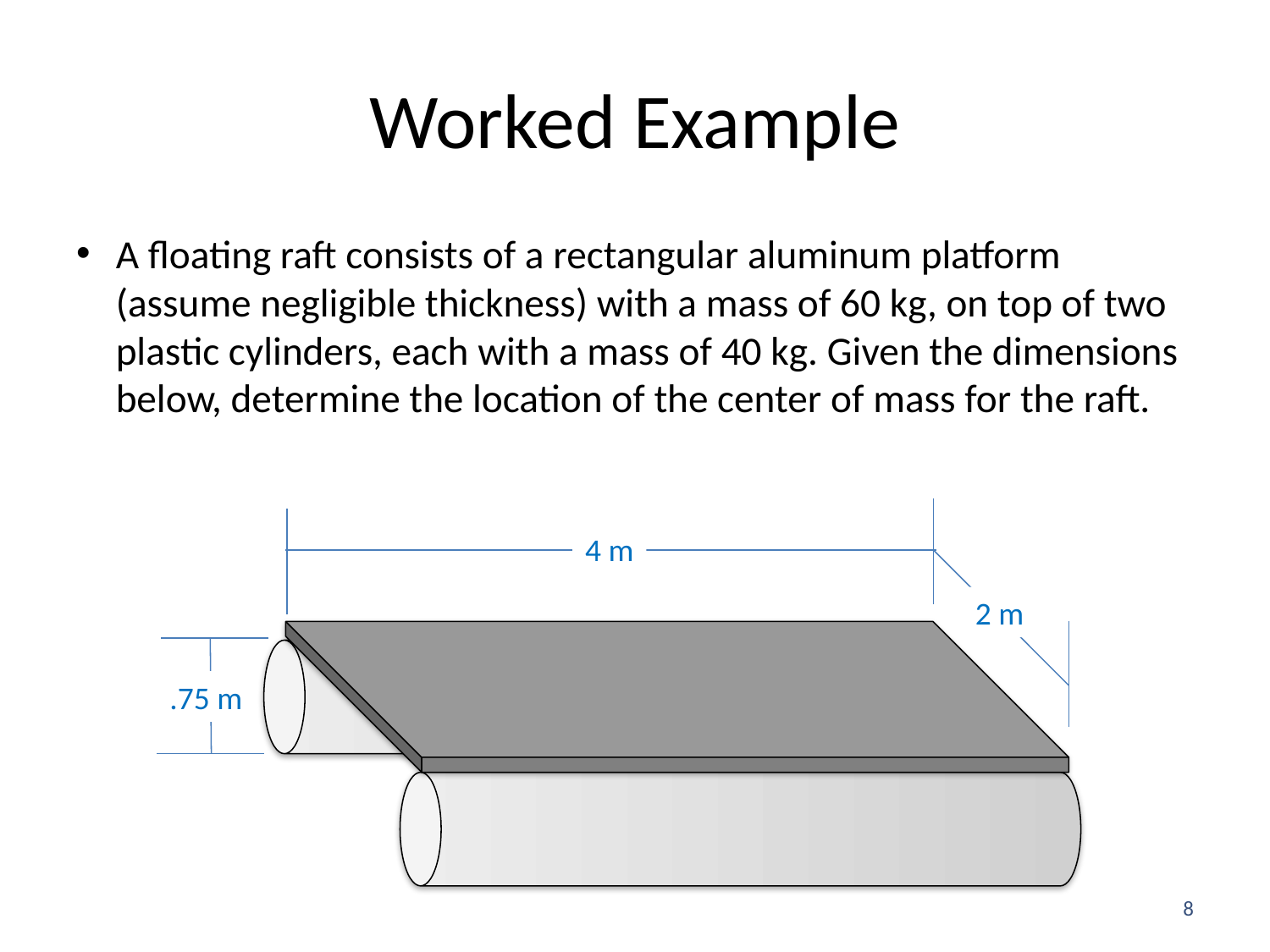

# Worked Example
A floating raft consists of a rectangular aluminum platform (assume negligible thickness) with a mass of 60 kg, on top of two plastic cylinders, each with a mass of 40 kg. Given the dimensions below, determine the location of the center of mass for the raft.

4 m
2 m

.75 m
8